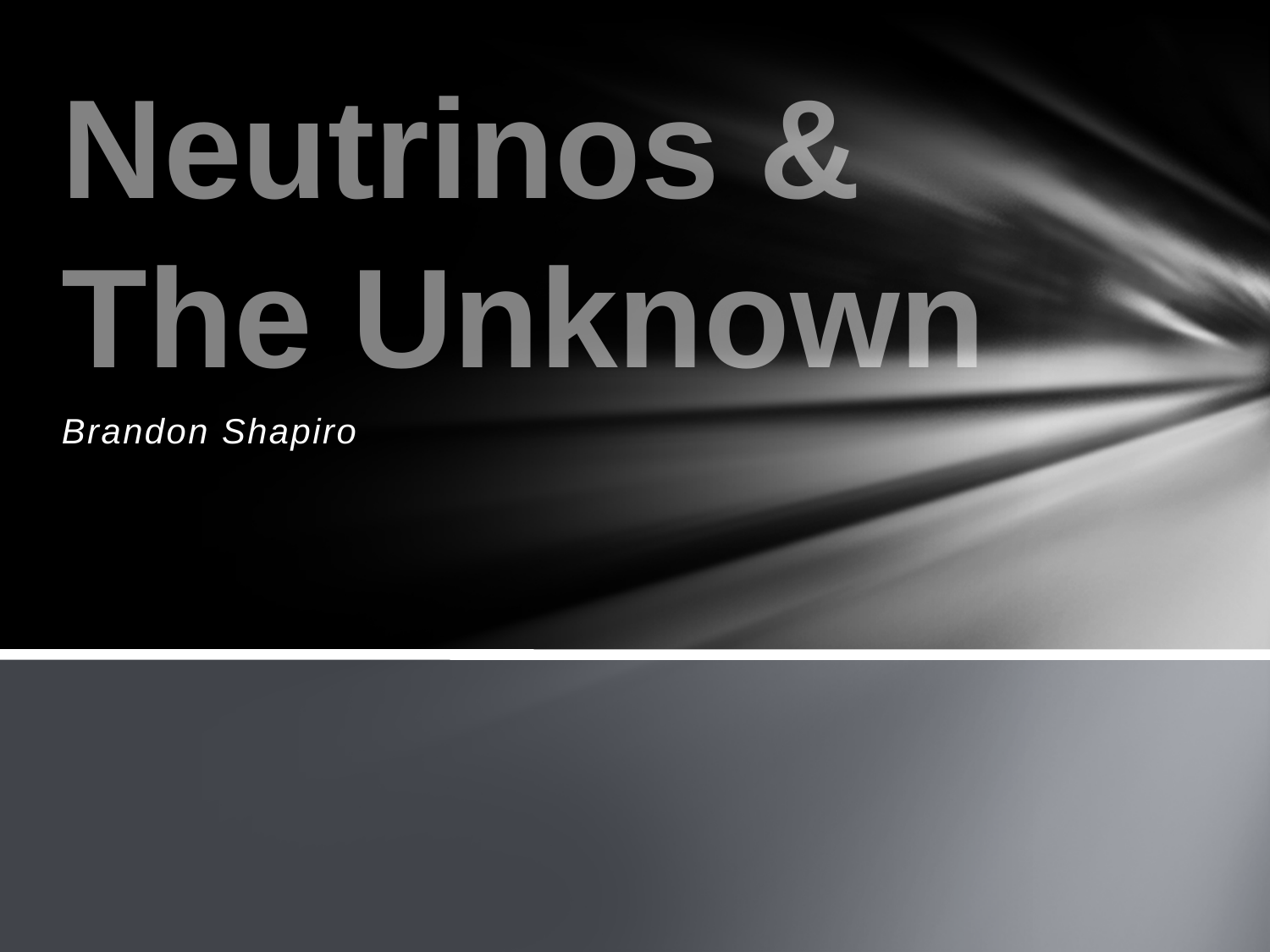

# Neutrinos &   The Unknown
Brandon Shapiro